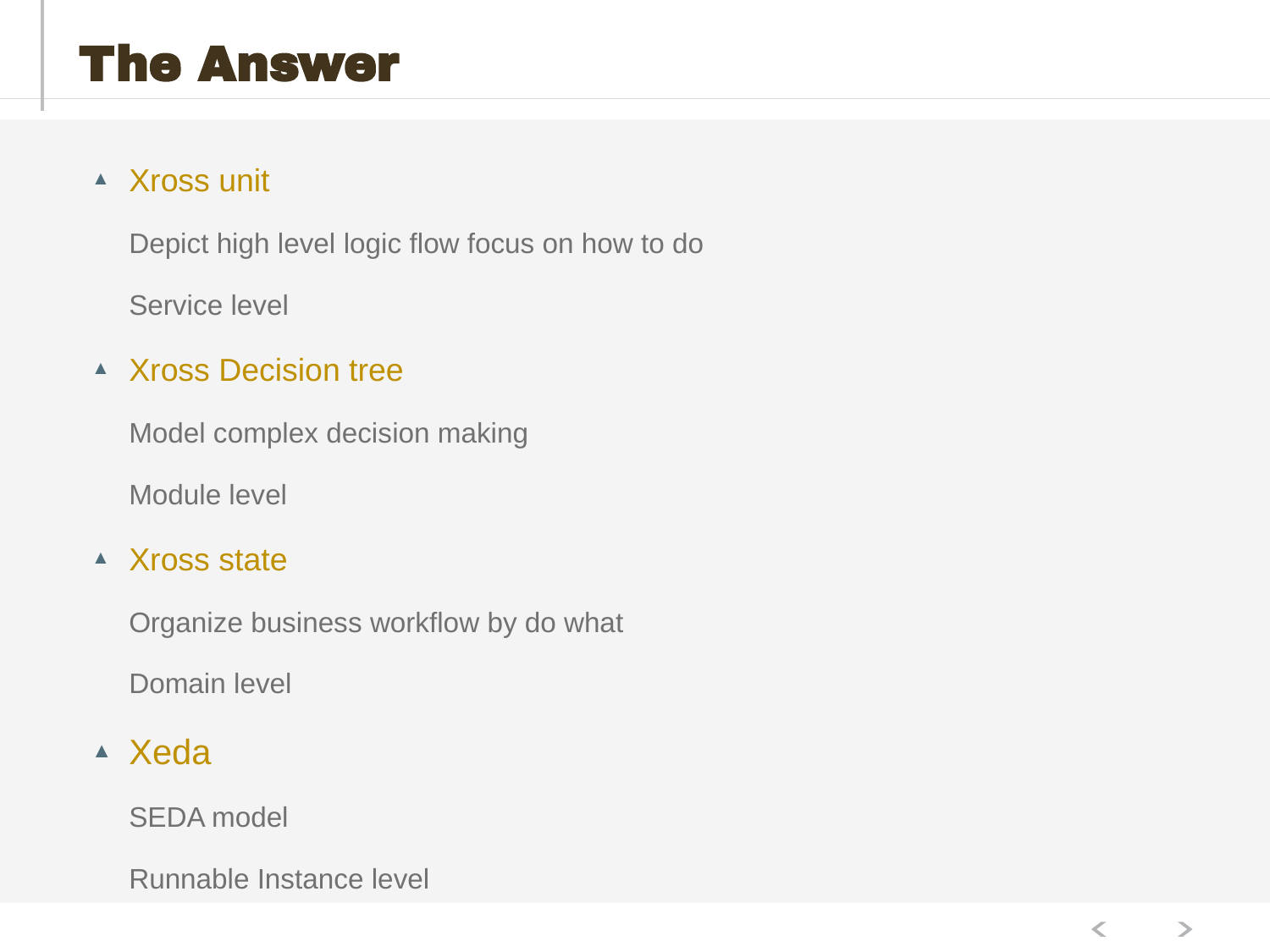

# The Answer
Xross unit
Depict high level logic flow focus on how to do
Service level
Xross Decision tree
Model complex decision making
Module level
Xross state
Organize business workflow by do what
Domain level
Xeda
SEDA model
Runnable Instance level